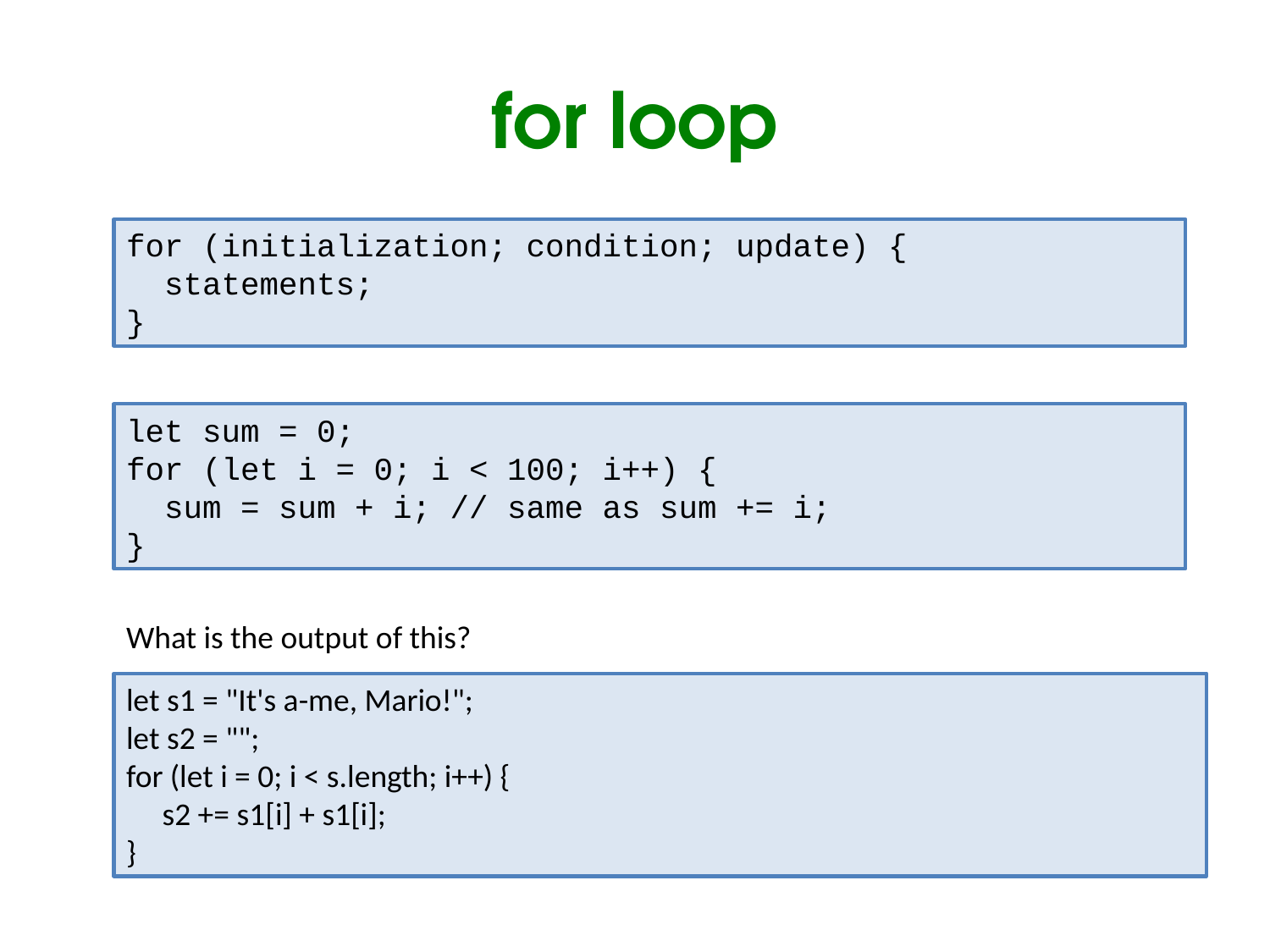

# for loop
for (initialization; condition; update) {
  statements;
}
let sum = 0;
for (let i = 0; i < 100; i++) {
  sum = sum + i; // same as sum += i;
}
What is the output of this?
let s1 = "It's a-me, Mario!";
let s2 = "";
for (let i = 0; i < s.length; i++) {
     s2 += s1[i] + s1[i];
}